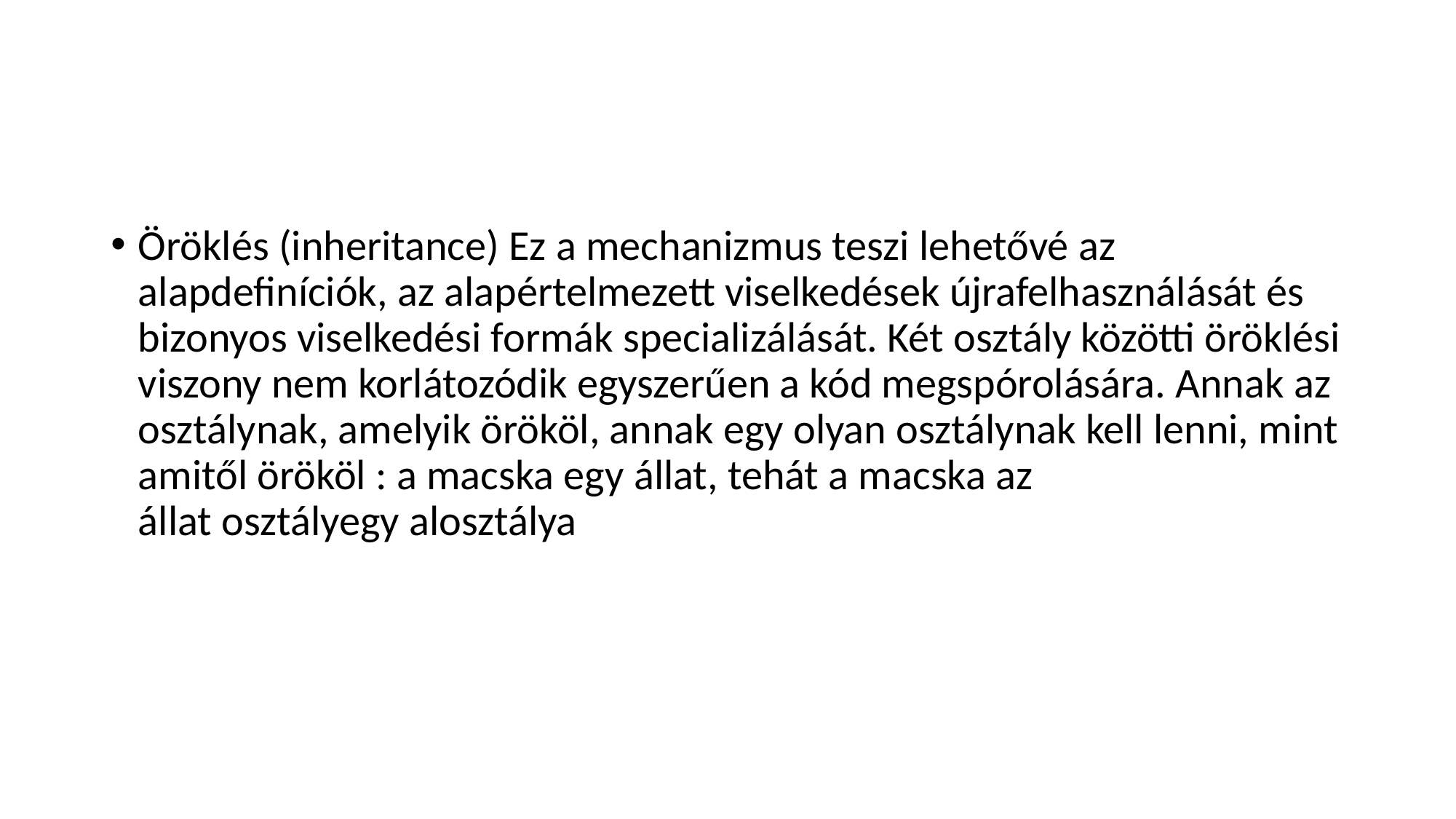

#
Öröklés (inheritance) Ez a mechanizmus teszi lehetővé az alapdefiníciók, az alapértelmezett viselkedések újrafelhasználását és bizonyos viselkedési formák specializálását. Két osztály közötti öröklési viszony nem korlátozódik egyszerűen a kód megspórolására. Annak az osztálynak, amelyik örököl, annak egy olyan osztálynak kell lenni, mint amitől örököl : a macska egy állat, tehát a macska az állat osztályegy alosztálya